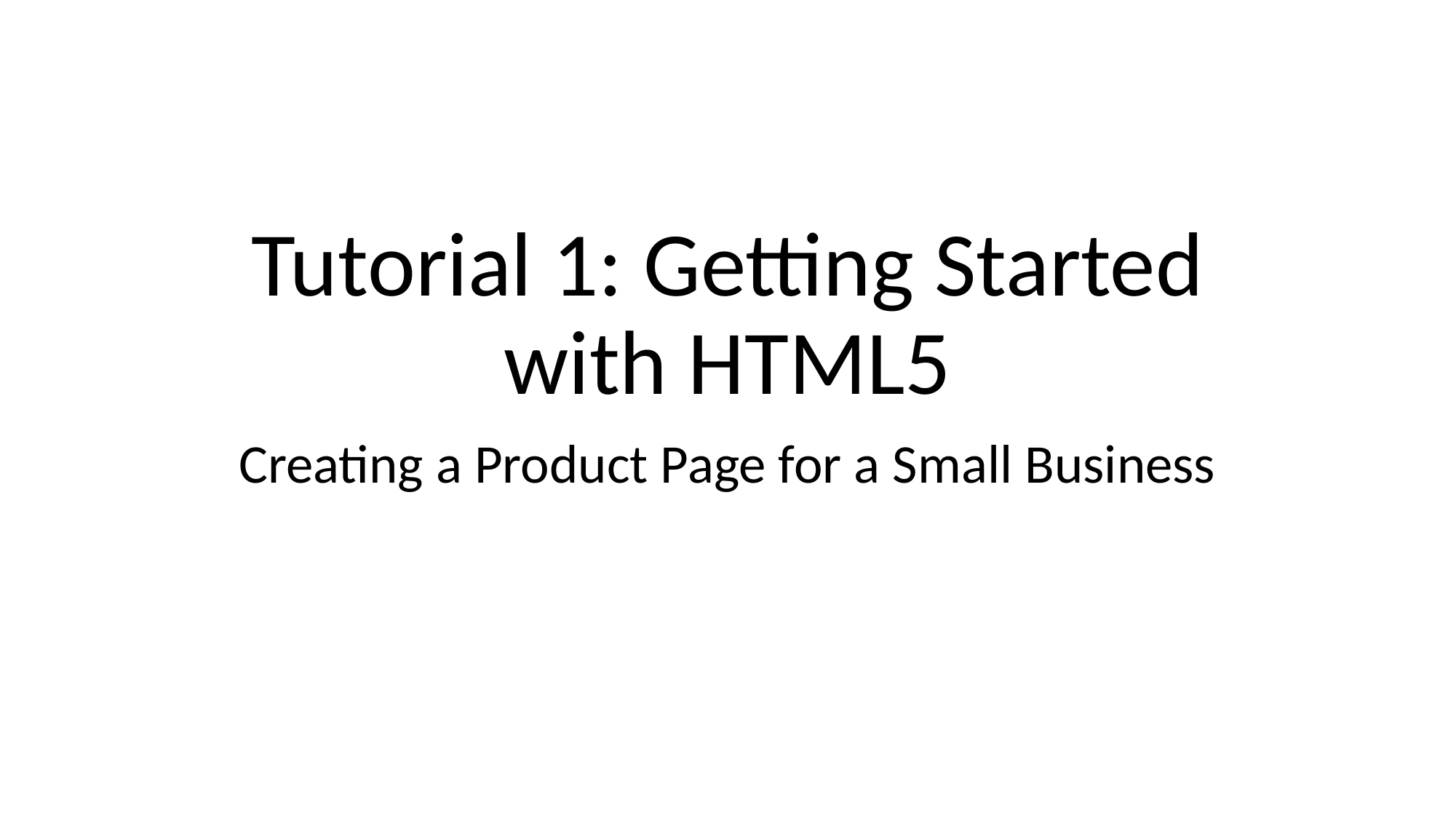

# Tutorial 1: Getting Started with HTML5
Creating a Product Page for a Small Business